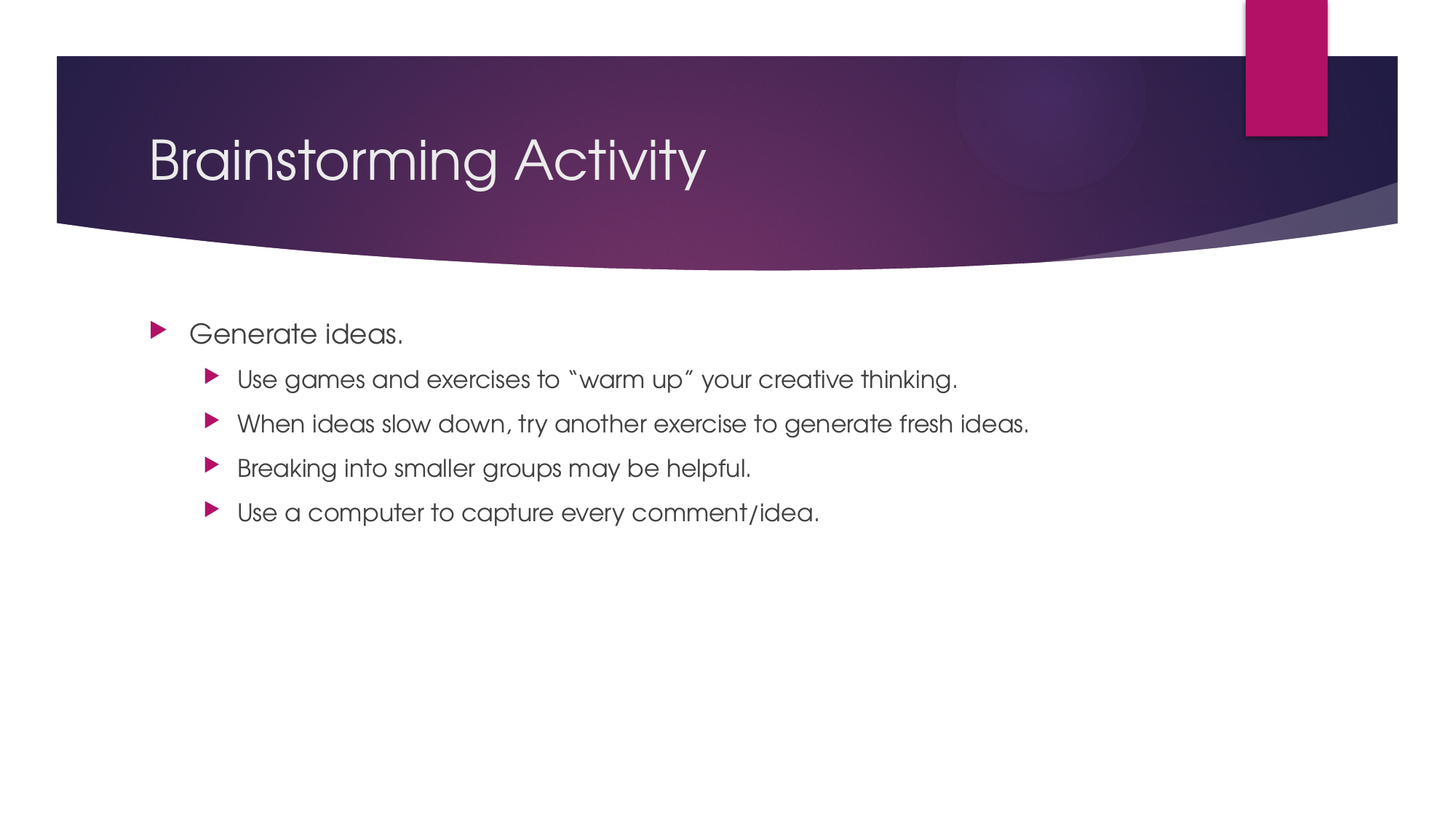

# Brainstorming Activity
Generate ideas.
Use games and exercises to “warm up” your creative thinking.
When ideas slow down, try another exercise to generate fresh ideas.
Breaking into smaller groups may be helpful.
Use a computer to capture every comment/idea.